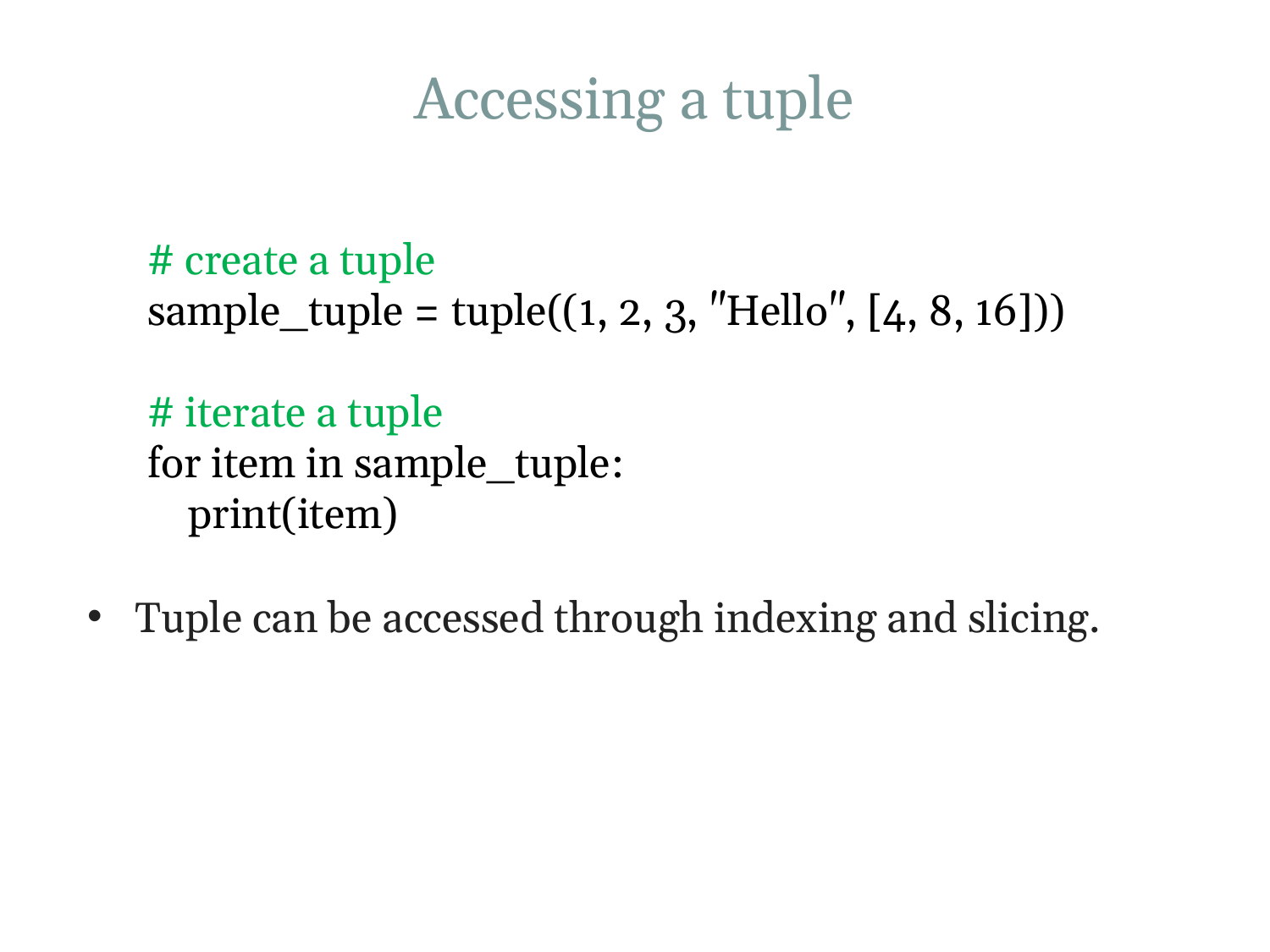

# Accessing a tuple
# create a tuple
sample_tuple = tuple((1, 2, 3, "Hello", [4, 8, 16]))

# iterate a tuple
for item in sample_tuple:
    print(item)
Tuple can be accessed through indexing and slicing.